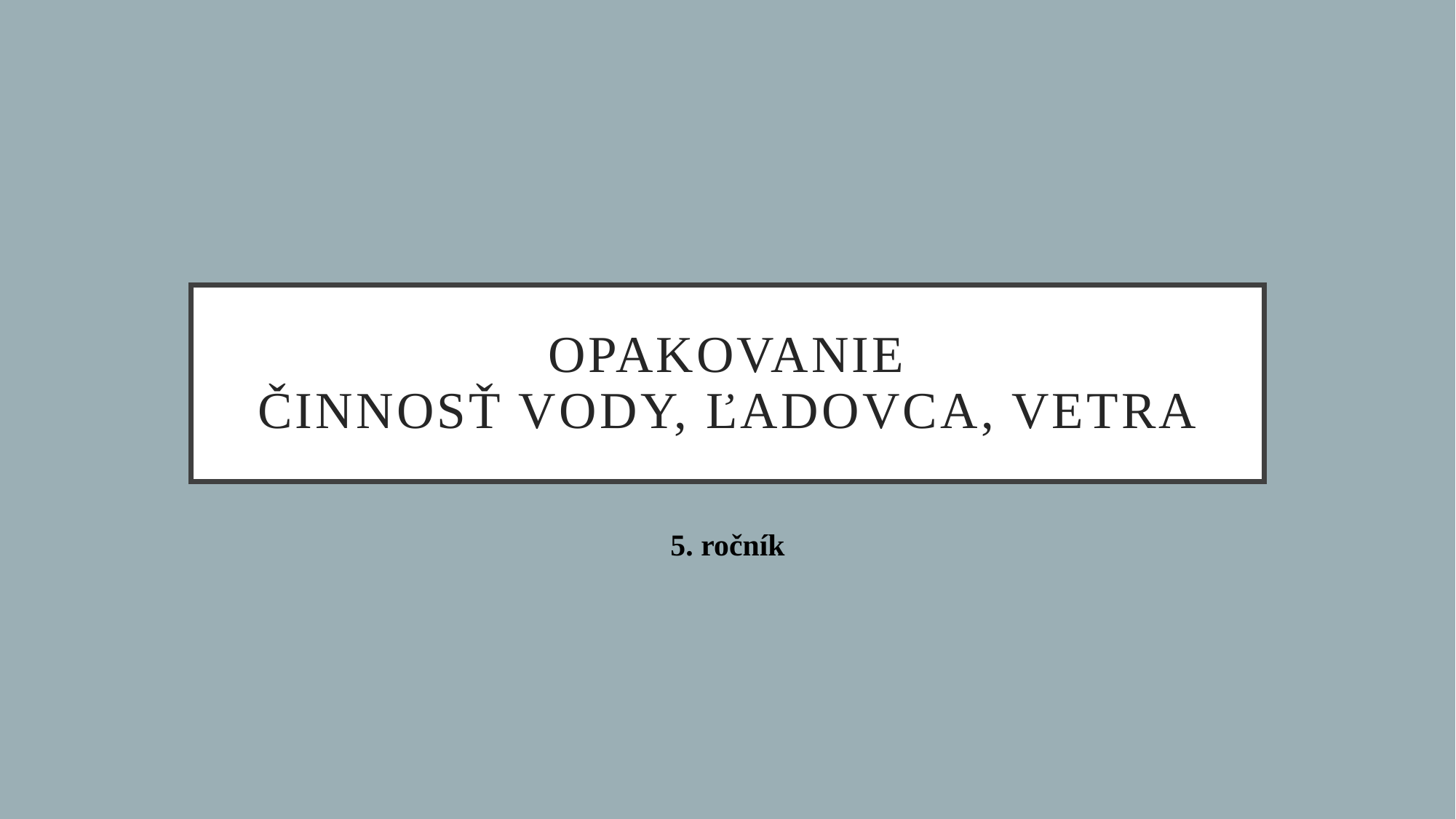

# Opakovanie Činnosť vody, ľadovca, vetra
5. ročník